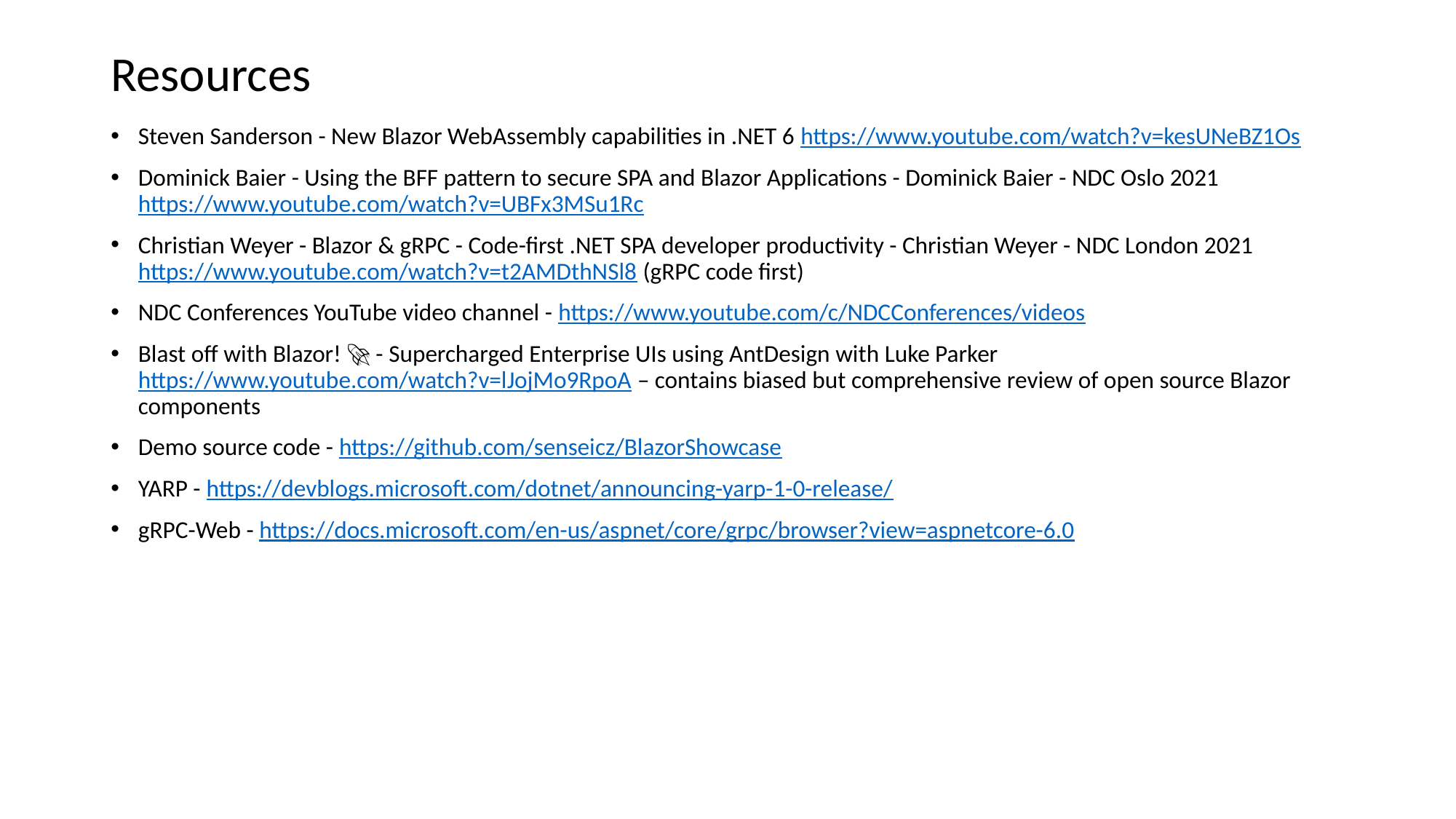

# Resources
Steven Sanderson - New Blazor WebAssembly capabilities in .NET 6 https://www.youtube.com/watch?v=kesUNeBZ1Os
Dominick Baier - Using the BFF pattern to secure SPA and Blazor Applications - Dominick Baier - NDC Oslo 2021 https://www.youtube.com/watch?v=UBFx3MSu1Rc
Christian Weyer - Blazor & gRPC - Code-first .NET SPA developer productivity - Christian Weyer - NDC London 2021 https://www.youtube.com/watch?v=t2AMDthNSl8 (gRPC code first)
NDC Conferences YouTube video channel - https://www.youtube.com/c/NDCConferences/videos
Blast off with Blazor! 🚀 - Supercharged Enterprise UIs using AntDesign with Luke Parker https://www.youtube.com/watch?v=lJojMo9RpoA – contains biased but comprehensive review of open source Blazor components
Demo source code - https://github.com/senseicz/BlazorShowcase
YARP - https://devblogs.microsoft.com/dotnet/announcing-yarp-1-0-release/
gRPC-Web - https://docs.microsoft.com/en-us/aspnet/core/grpc/browser?view=aspnetcore-6.0